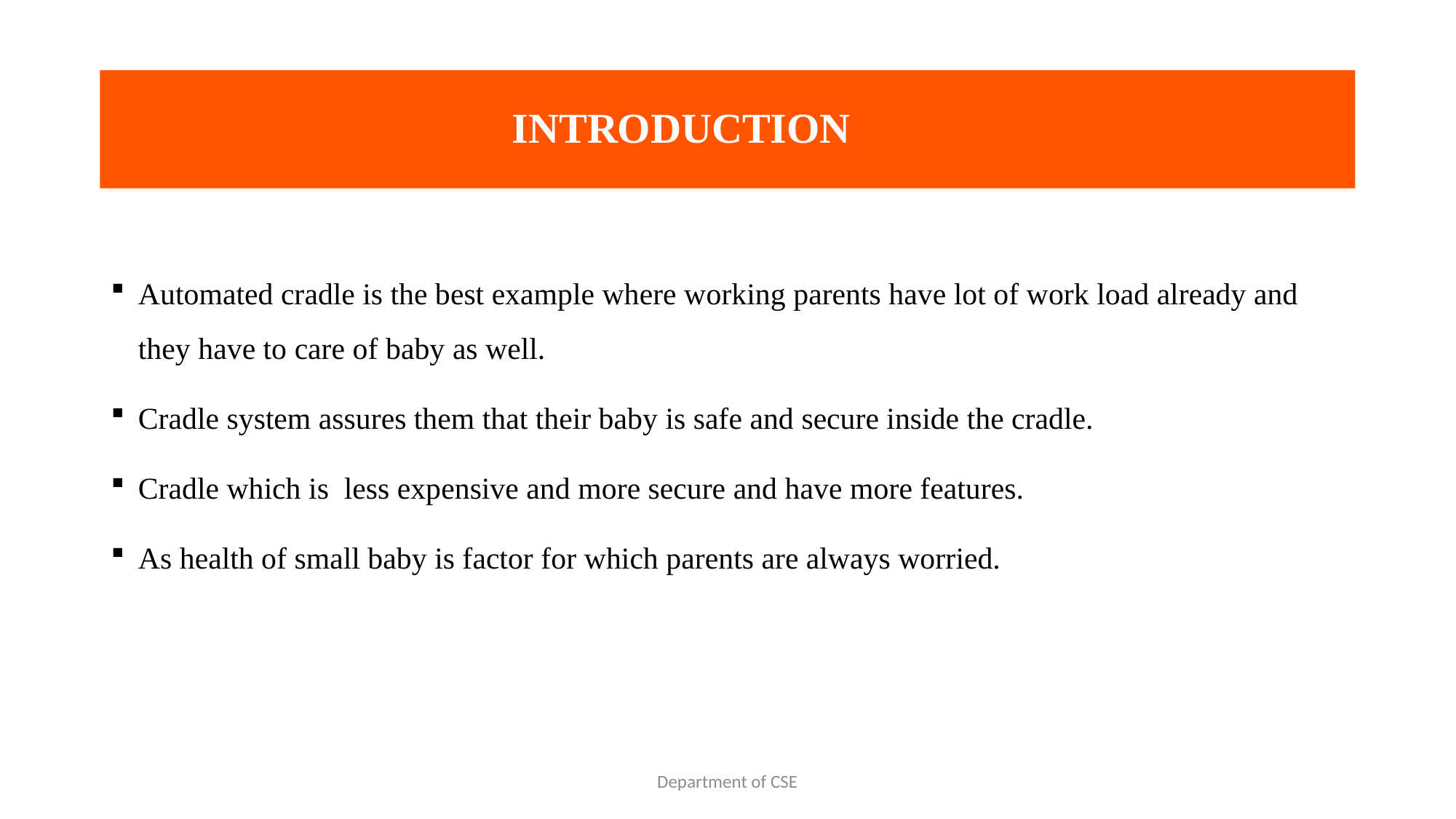

# INTRODUCTION
Automated cradle is the best example where working parents have lot of work load already and they have to care of baby as well.
Cradle system assures them that their baby is safe and secure inside the cradle.
Cradle which is  less expensive and more secure and have more features.
As health of small baby is factor for which parents are always worried.
Department of CSE